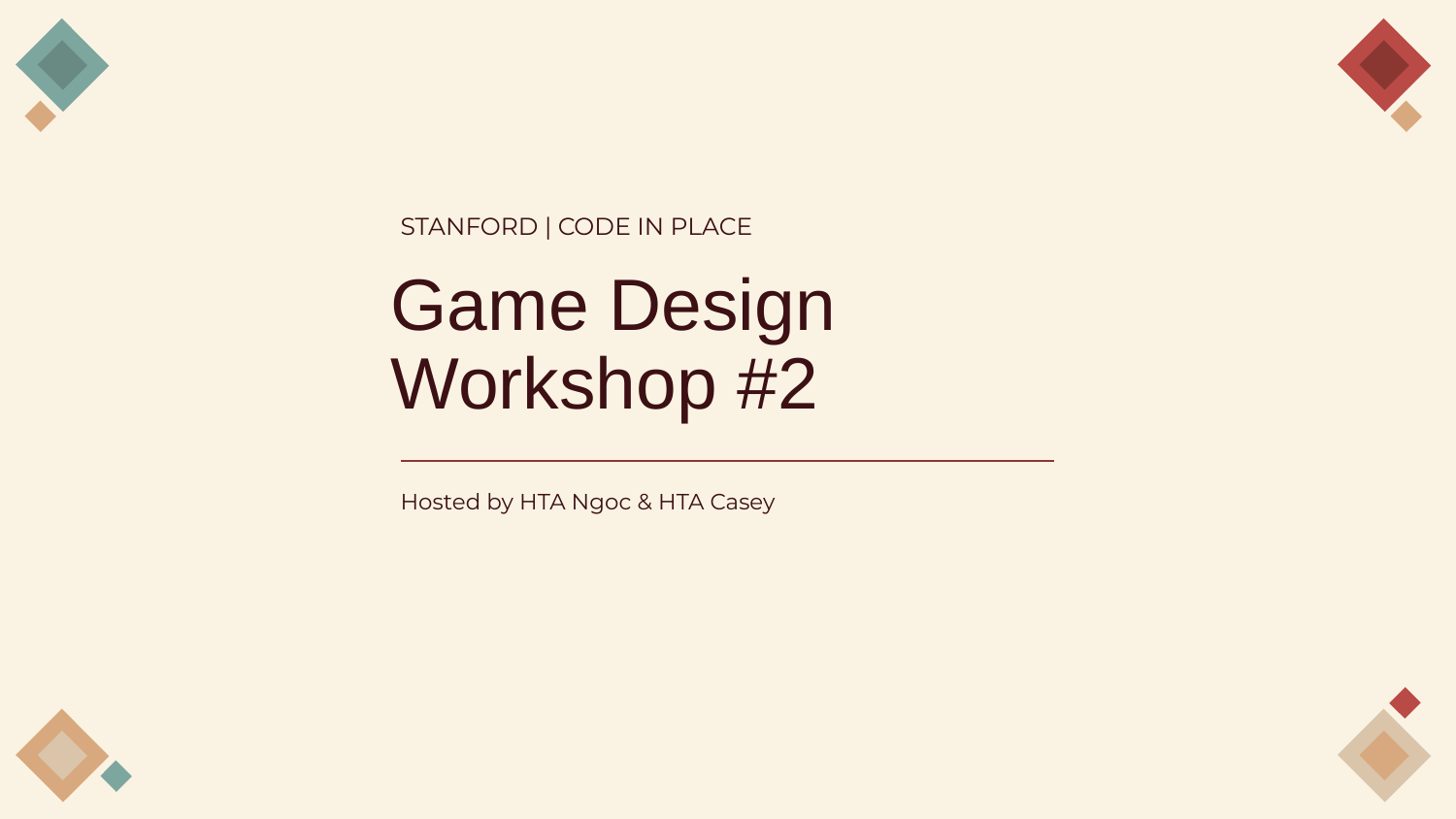

STANFORD | CODE IN PLACE
# Game Design
Workshop #2
Hosted by HTA Ngoc & HTA Casey